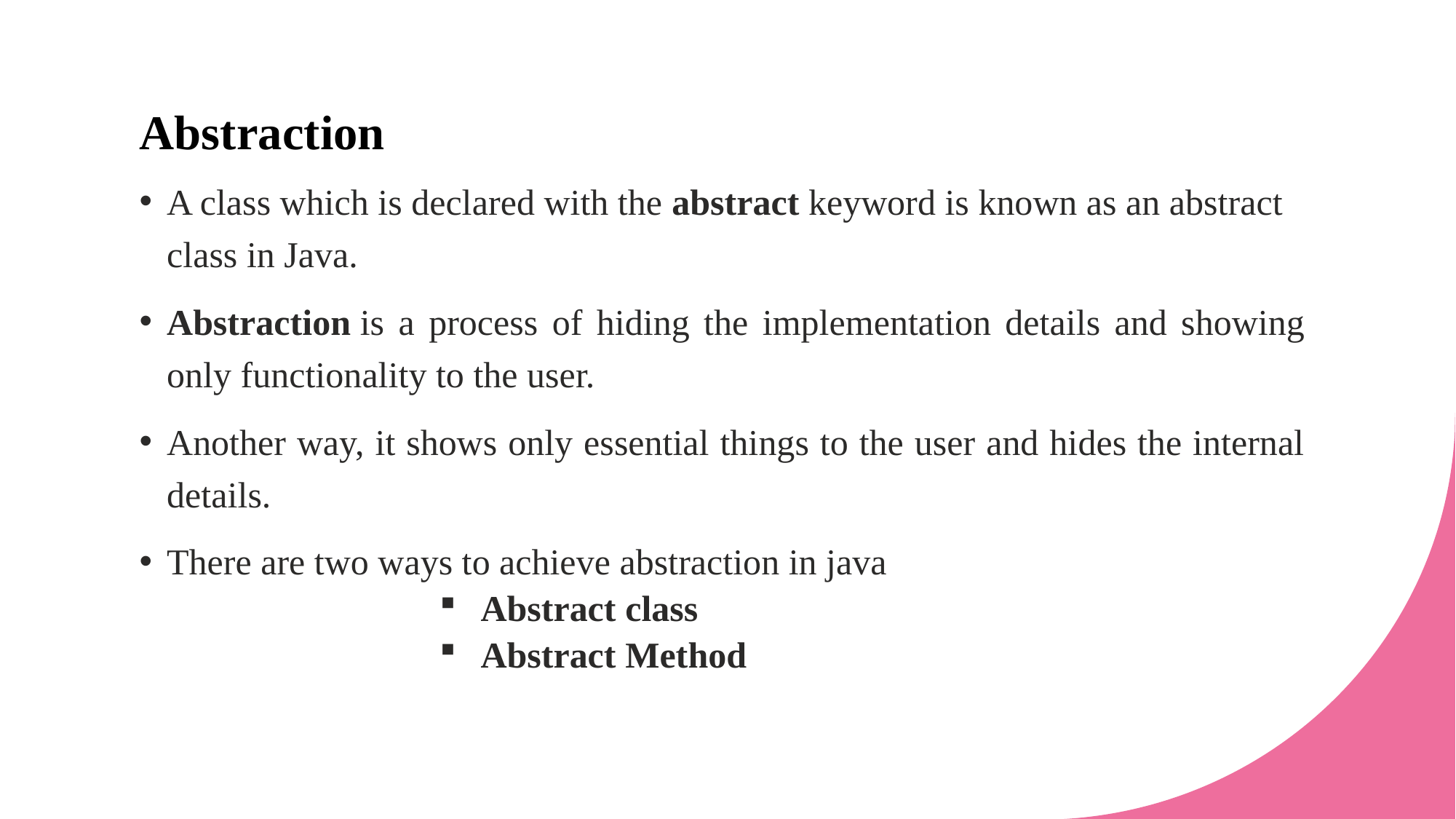

# Abstraction
A class which is declared with the abstract keyword is known as an abstract class in Java.
Abstraction is a process of hiding the implementation details and showing only functionality to the user.
Another way, it shows only essential things to the user and hides the internal details.
There are two ways to achieve abstraction in java
Abstract class
Abstract Method